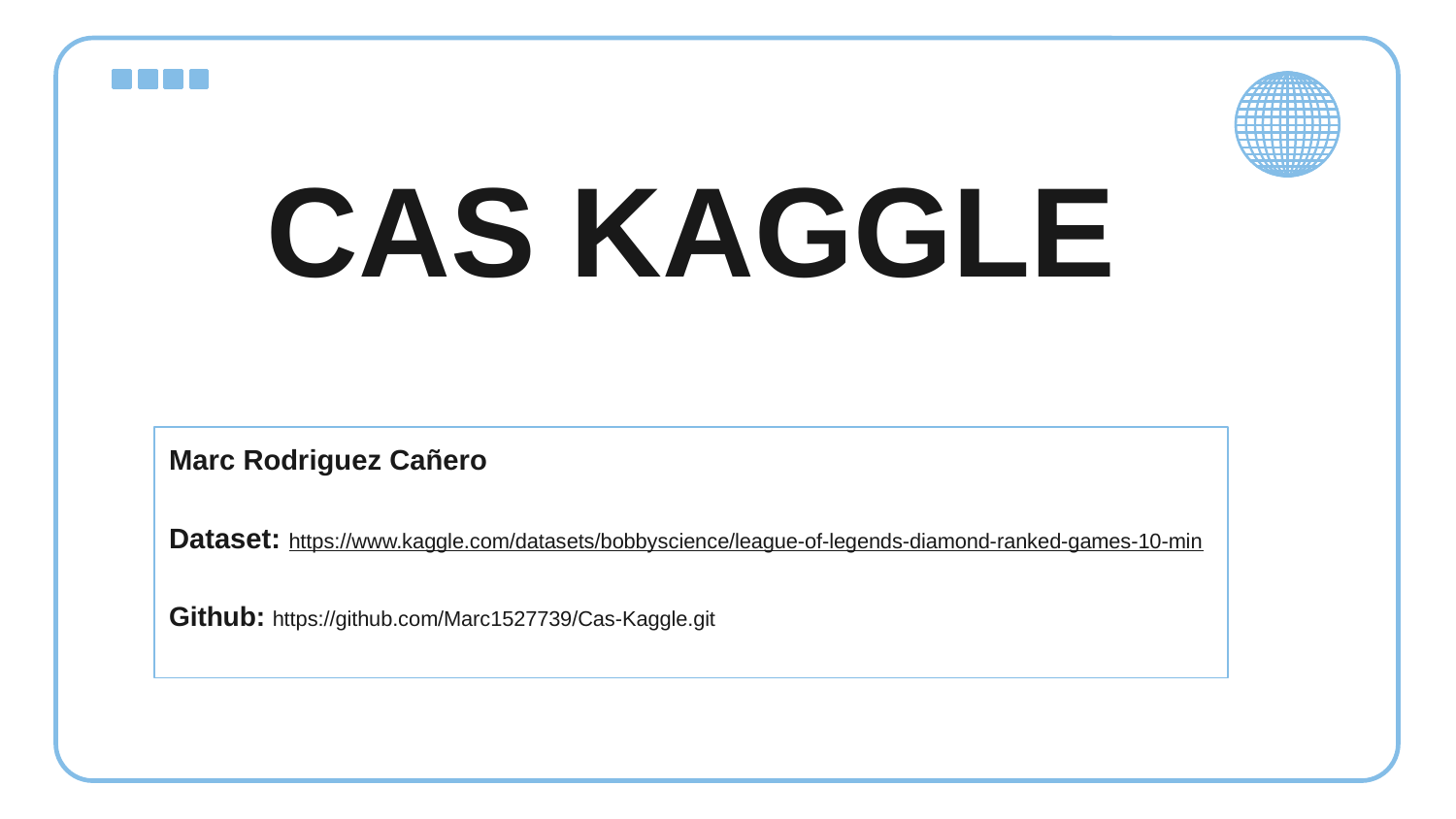

# CAS KAGGLE
Marc Rodriguez Cañero
Dataset: https://www.kaggle.com/datasets/bobbyscience/league-of-legends-diamond-ranked-games-10-min
Github: https://github.com/Marc1527739/Cas-Kaggle.git